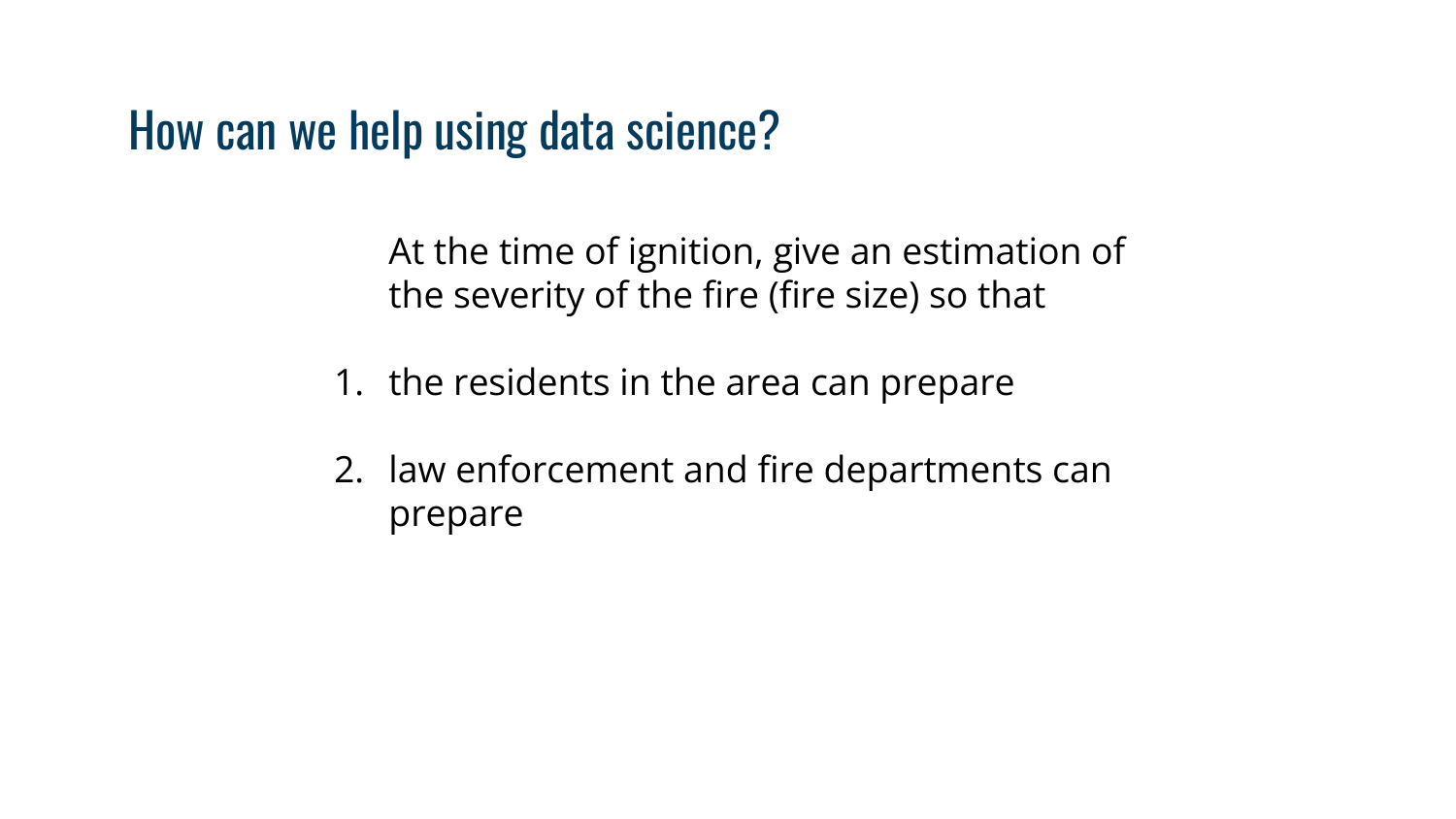

# How can we help using data science?
At the time of ignition, give an estimation of the severity of the fire (fire size) so that

the residents in the area can prepare

law enforcement and fire departments can prepare